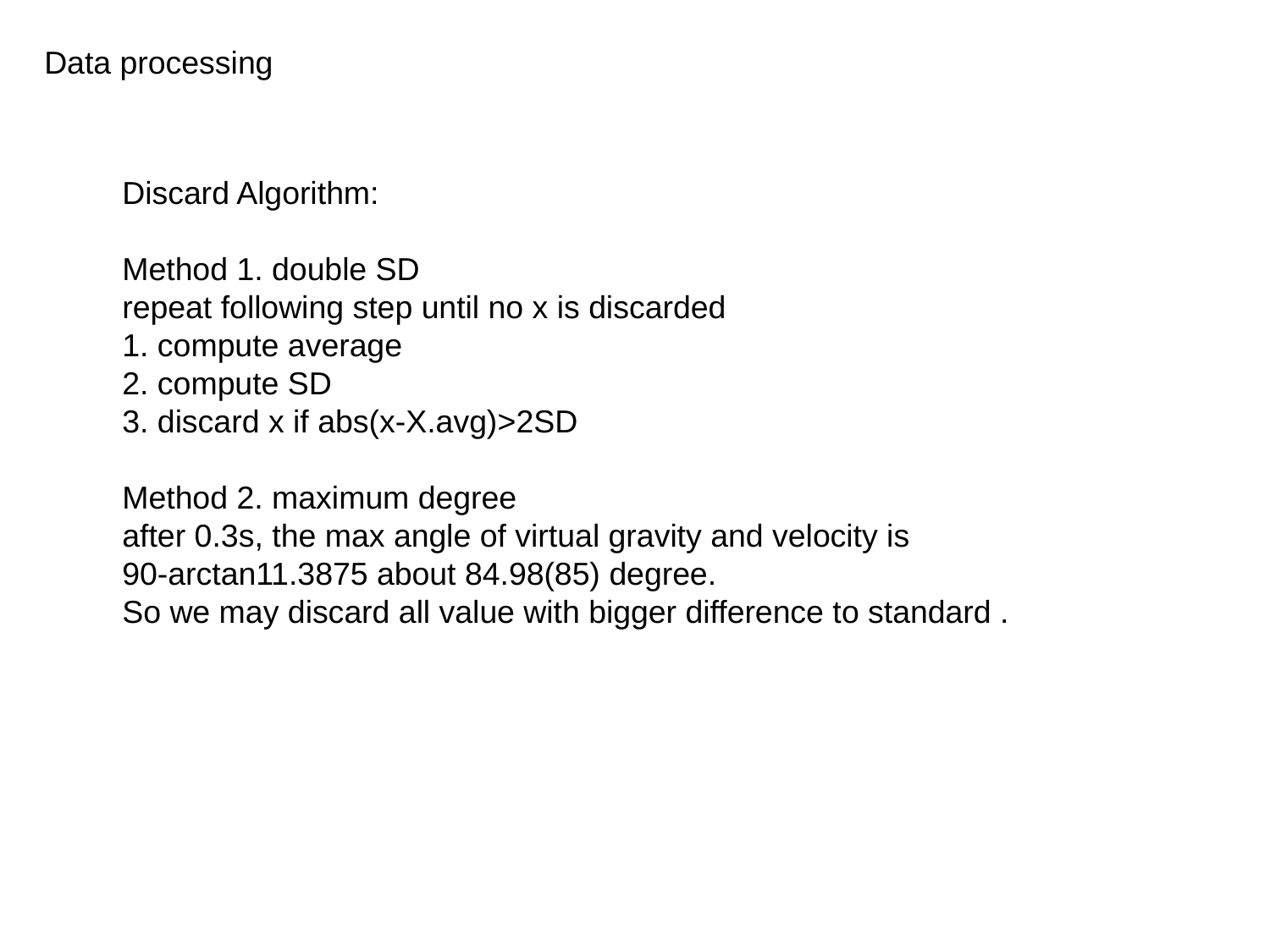

Data processing
Discard Algorithm:

Method 1. double SD
repeat following step until no x is discarded
1. compute average
2. compute SD
3. discard x if abs(x-X.avg)>2SD

Method 2. maximum degree
after 0.3s, the max angle of virtual gravity and velocity is
90-arctan11.3875 about 84.98(85) degree.
So we may discard all value with bigger difference to standard .